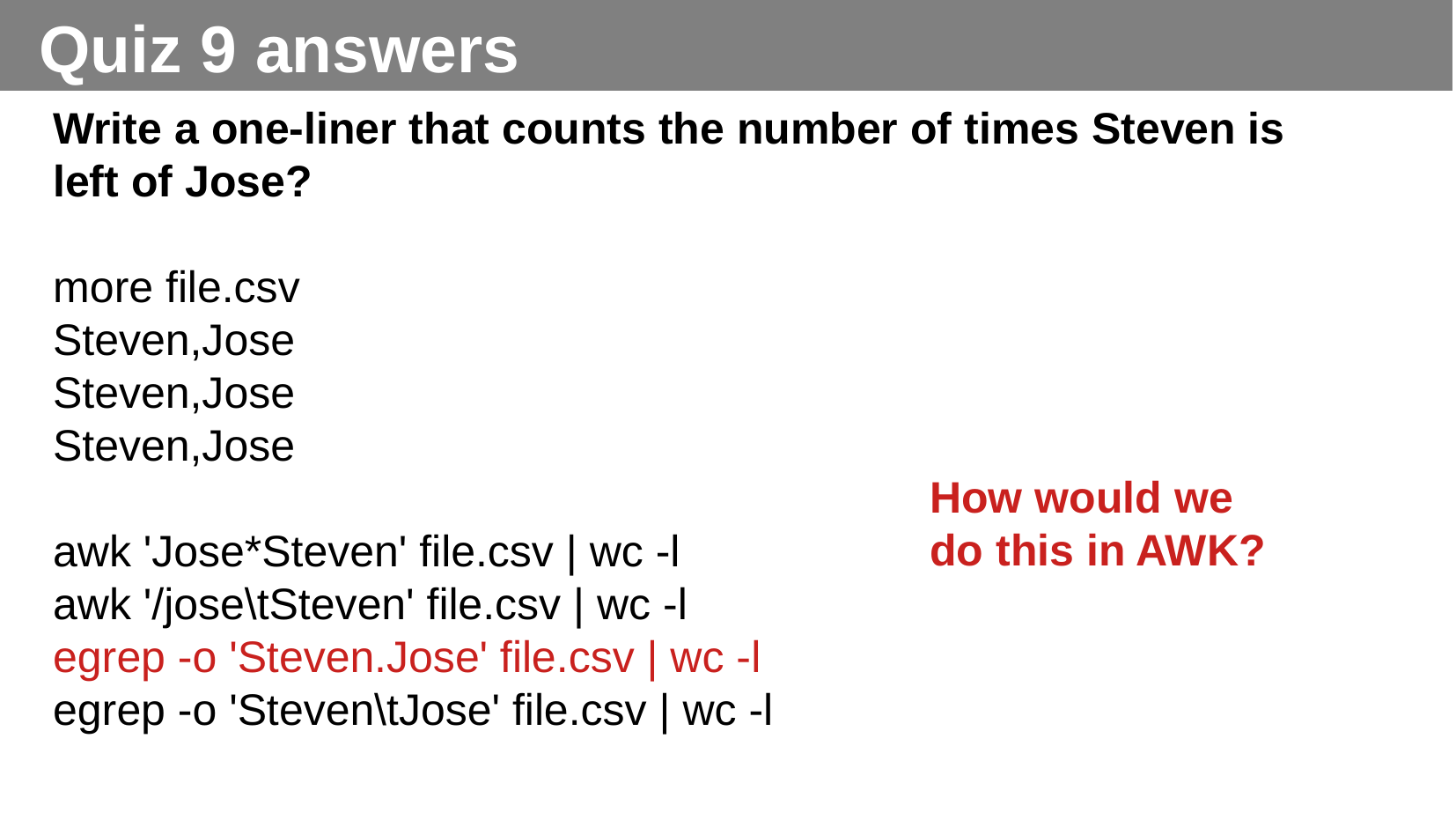

Quiz 9 answers

Write a one-liner that counts the number of times Steven is left of Jose?

more file.csv
Steven,Jose
Steven,Jose
Steven,Jose

awk 'Jose*Steven' file.csv | wc -l
awk '/jose\tSteven' file.csv | wc -l
egrep -o 'Steven.Jose' file.csv | wc -l
egrep -o 'Steven\tJose' file.csv | wc -l

How would we do this in AWK?